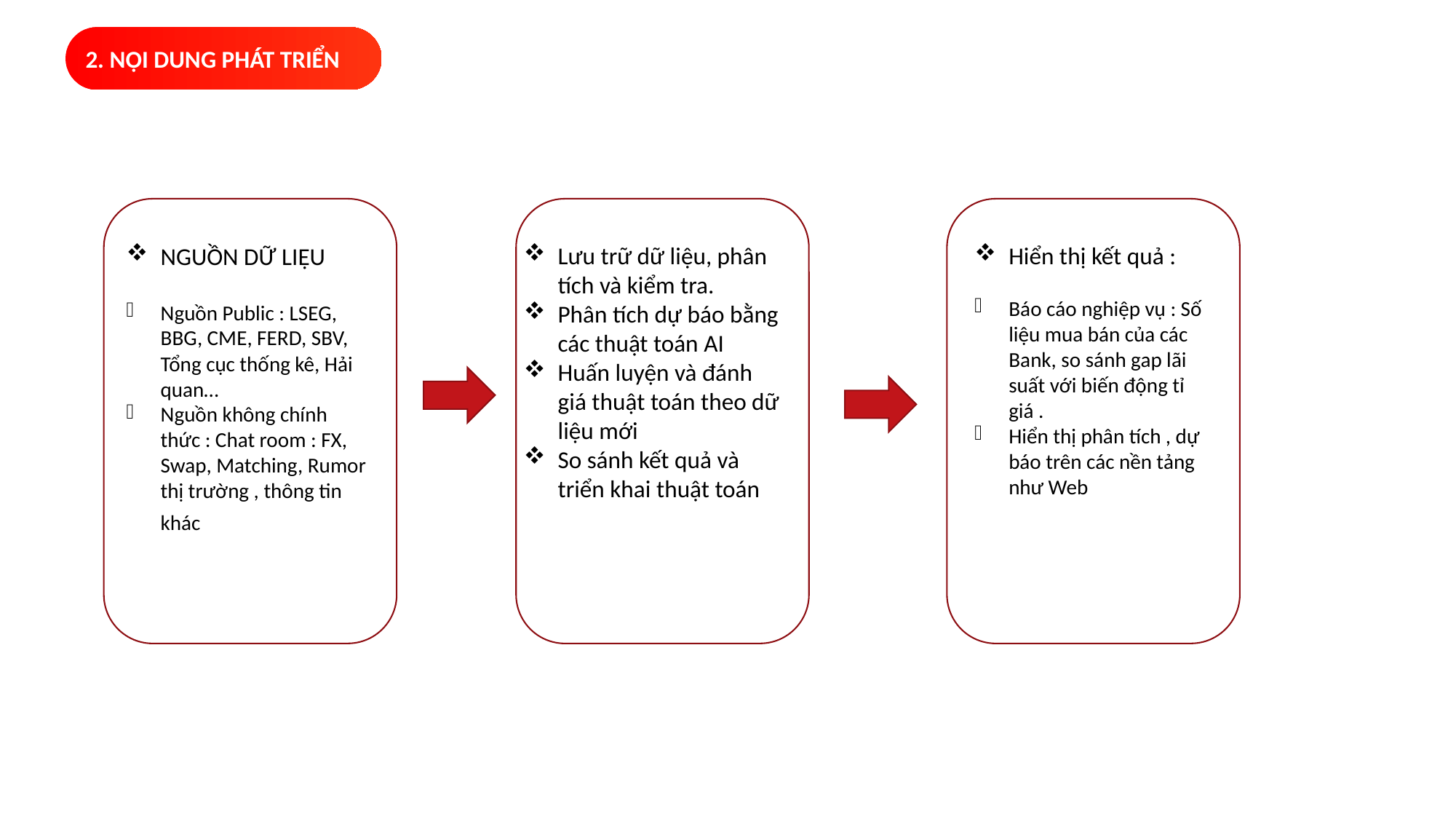

2. NỘI DUNG PHÁT TRIỂN

Lưu trữ dữ liệu, phân tích và kiểm tra.
Phân tích dự báo bằng các thuật toán AI
Huấn luyện và đánh giá thuật toán theo dữ liệu mới
So sánh kết quả và triển khai thuật toán

Hiển thị kết quả :

Báo cáo nghiệp vụ : Số liệu mua bán của các Bank, so sánh gap lãi suất với biến động tỉ giá .
Hiển thị phân tích , dự báo trên các nền tảng như Web

NGUỒN DỮ LIỆU

Nguồn Public : LSEG, BBG, CME, FERD, SBV, Tổng cục thống kê, Hải quan…
Nguồn không chính thức : Chat room : FX, Swap, Matching, Rumor thị trường , thông tin khác